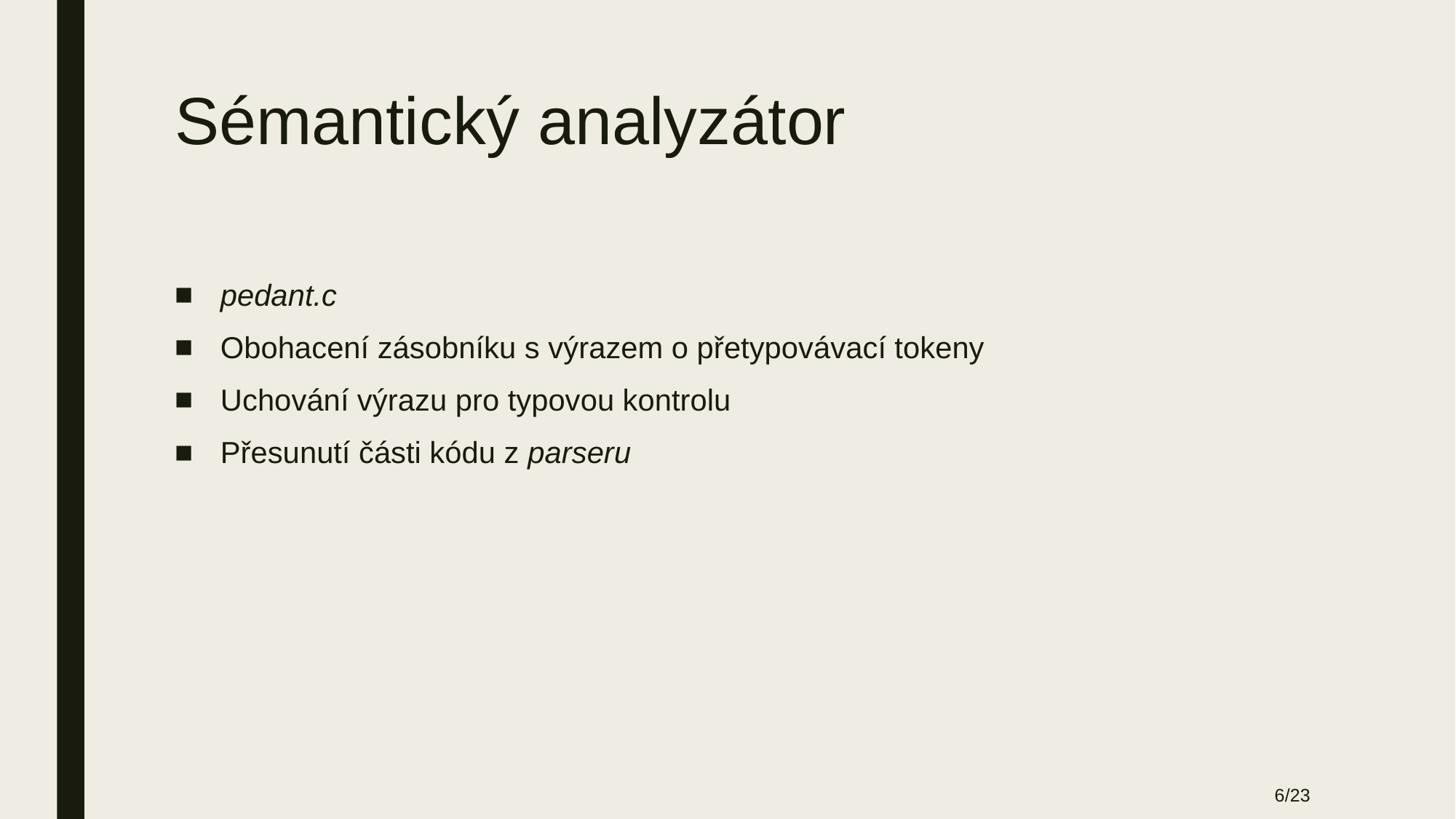

# Sémantický analyzátor
pedant.c
Obohacení zásobníku s výrazem o přetypovávací tokeny
Uchování výrazu pro typovou kontrolu
Přesunutí části kódu z parseru
6/23